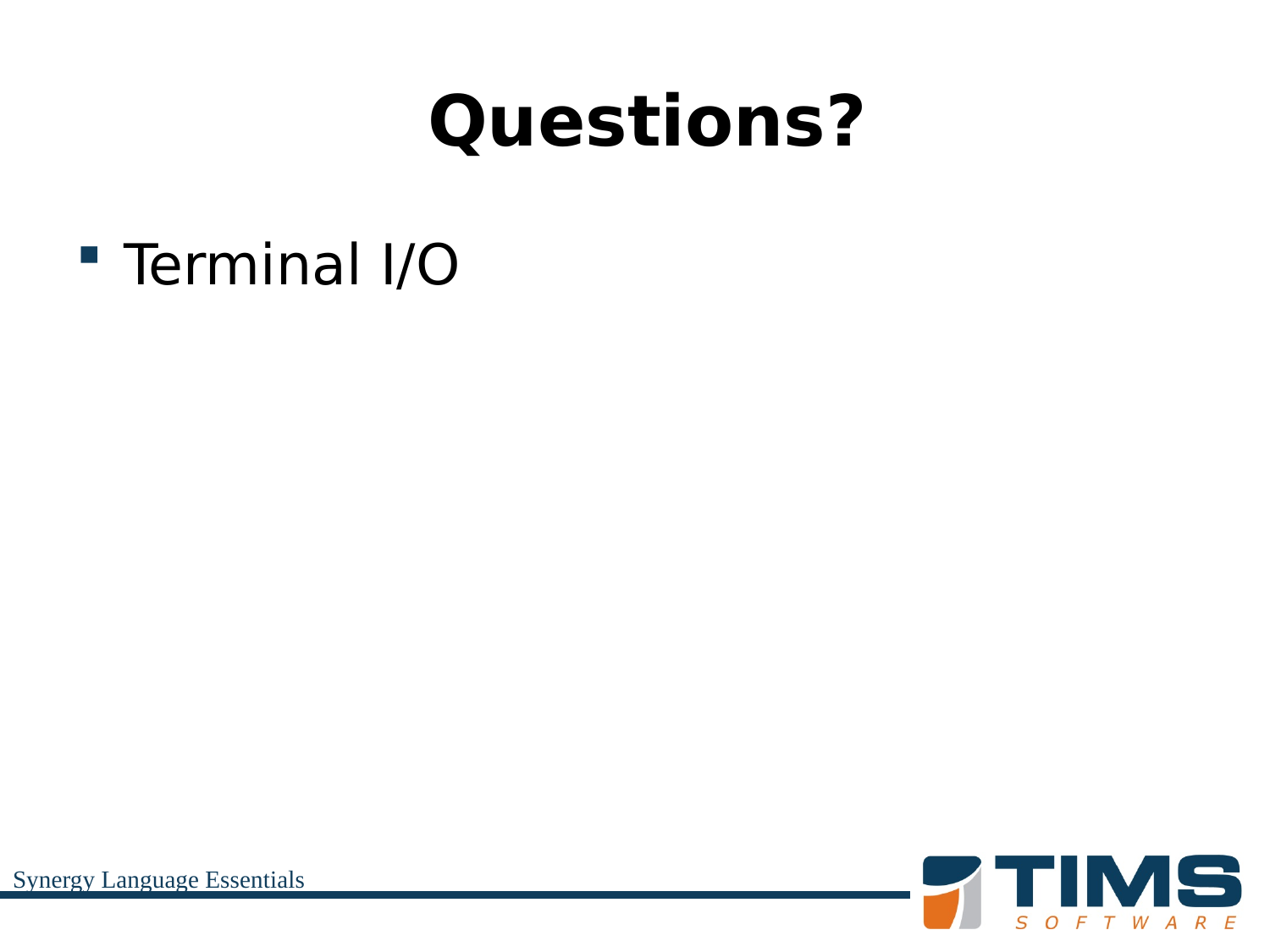

# Questions?
Terminal I/O
Synergy Language Essentials